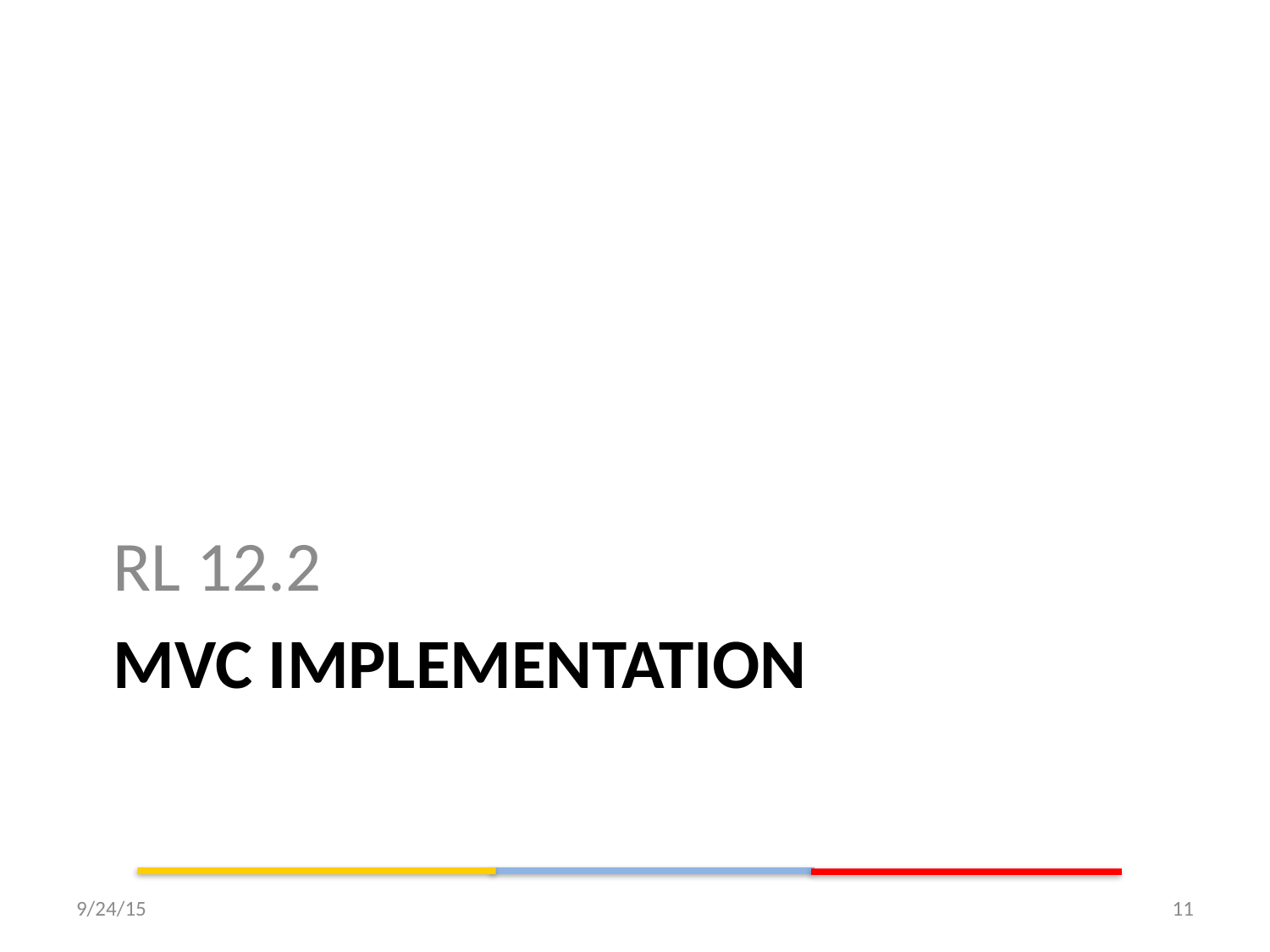

RL 12.2
# MVC Implementation
9/24/15

11